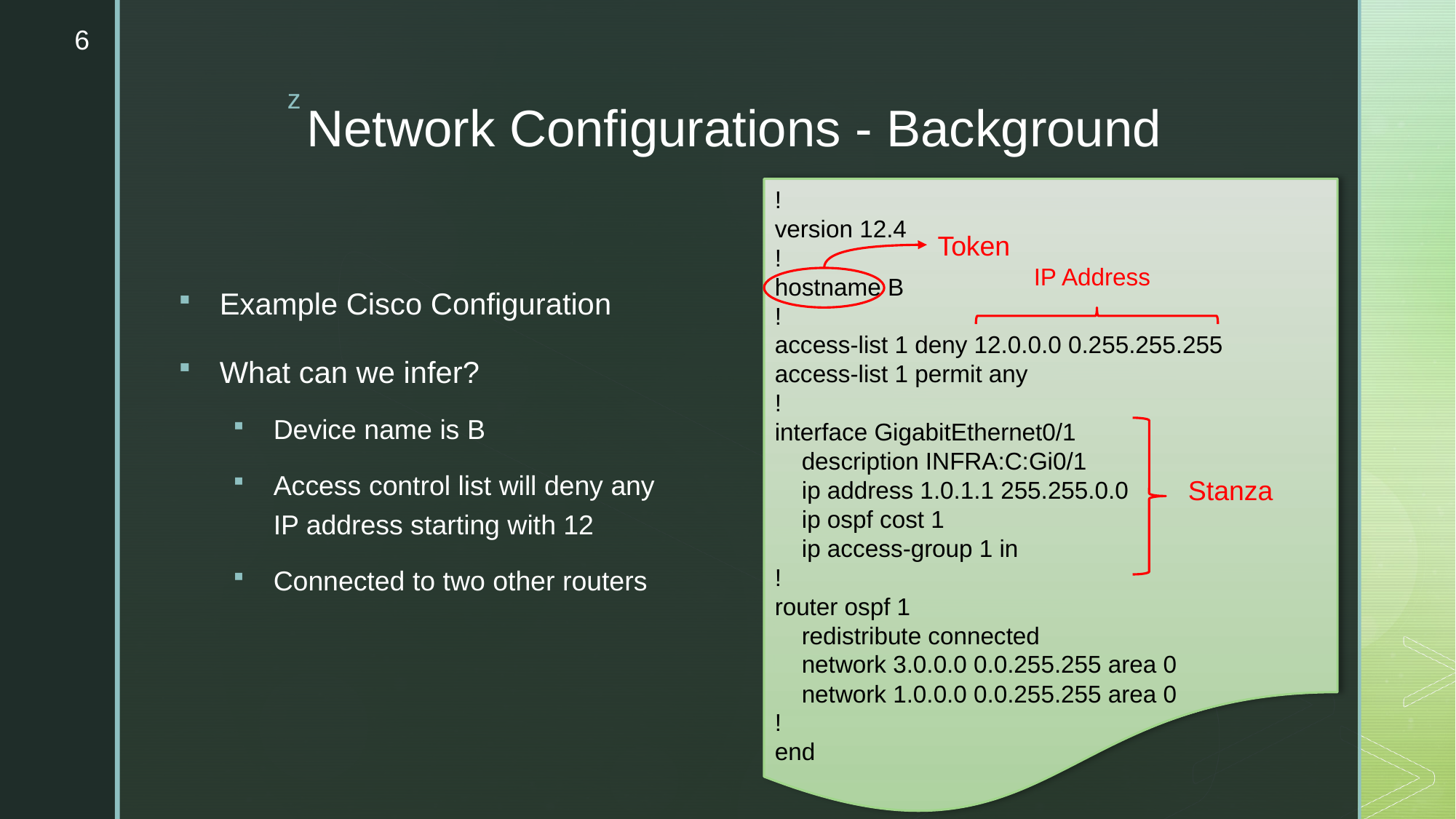

6
# Network Configurations - Background
!
version 12.4
!
hostname B
!
access-list 1 deny 12.0.0.0 0.255.255.255
access-list 1 permit any
!
interface GigabitEthernet0/1
    description INFRA:C:Gi0/1
    ip address 1.0.1.1 255.255.0.0
    ip ospf cost 1
    ip access-group 1 in
!
router ospf 1
    redistribute connected
    network 3.0.0.0 0.0.255.255 area 0
    network 1.0.0.0 0.0.255.255 area 0
!
end

Token
IP Address

Example Cisco Configuration
What can we infer?
Device name is B
Access control list will deny any IP address starting with 12
Connected to two other routers

Stanza